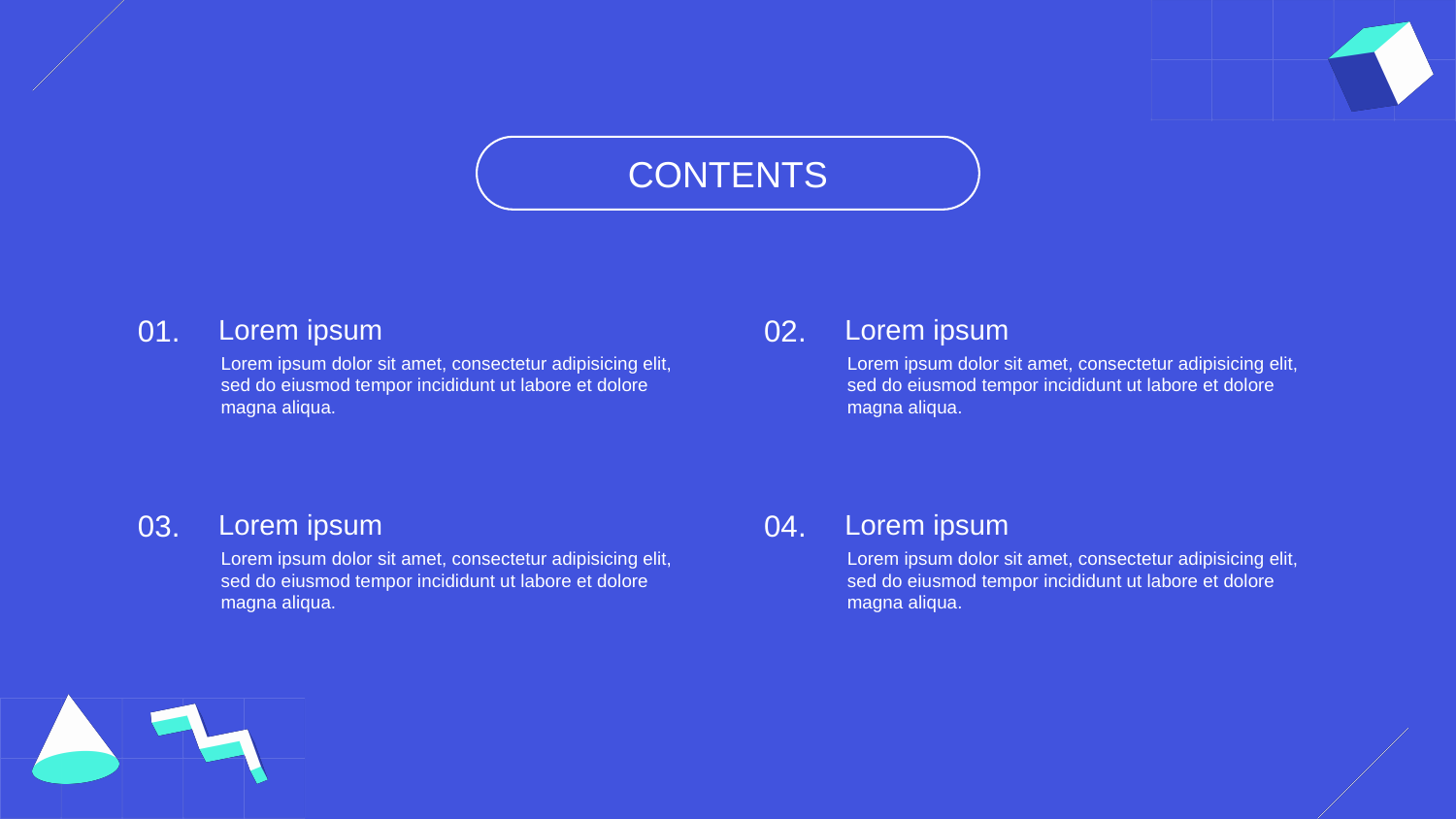

CONTENTS
01.
Lorem ipsum
02.
Lorem ipsum
Lorem ipsum dolor sit amet, consectetur adipisicing elit, sed do eiusmod tempor incididunt ut labore et dolore magna aliqua.
Lorem ipsum dolor sit amet, consectetur adipisicing elit, sed do eiusmod tempor incididunt ut labore et dolore magna aliqua.
03.
Lorem ipsum
04.
Lorem ipsum
Lorem ipsum dolor sit amet, consectetur adipisicing elit, sed do eiusmod tempor incididunt ut labore et dolore magna aliqua.
Lorem ipsum dolor sit amet, consectetur adipisicing elit, sed do eiusmod tempor incididunt ut labore et dolore magna aliqua.